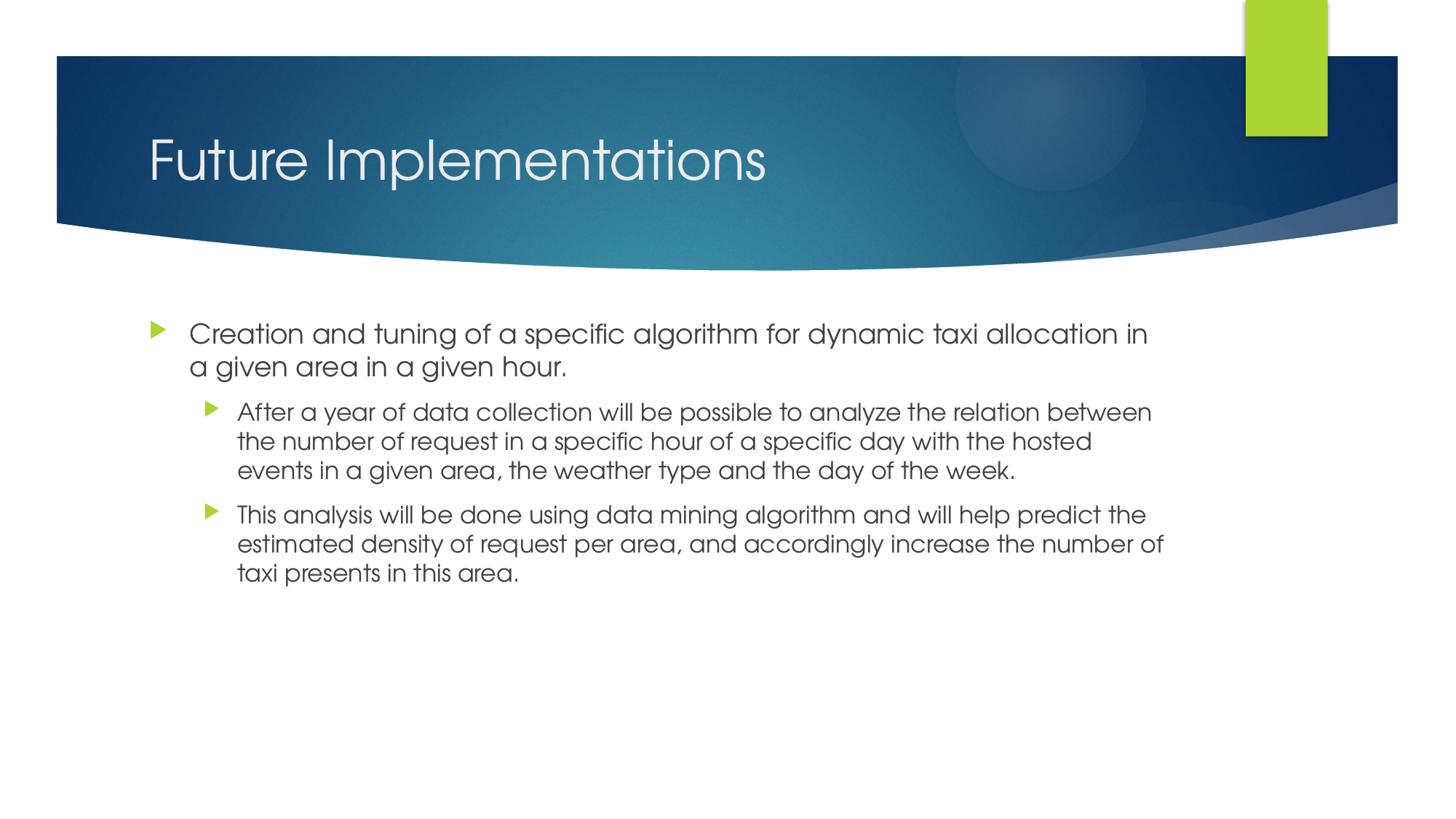

# Future Implementations
Creation and tuning of a specific algorithm for dynamic taxi allocation in a given area in a given hour.
After a year of data collection will be possible to analyze the relation between the number of request in a specific hour of a specific day with the hosted events in a given area, the weather type and the day of the week.
This analysis will be done using data mining algorithm and will help predict the estimated density of request per area, and accordingly increase the number of taxi presents in this area.